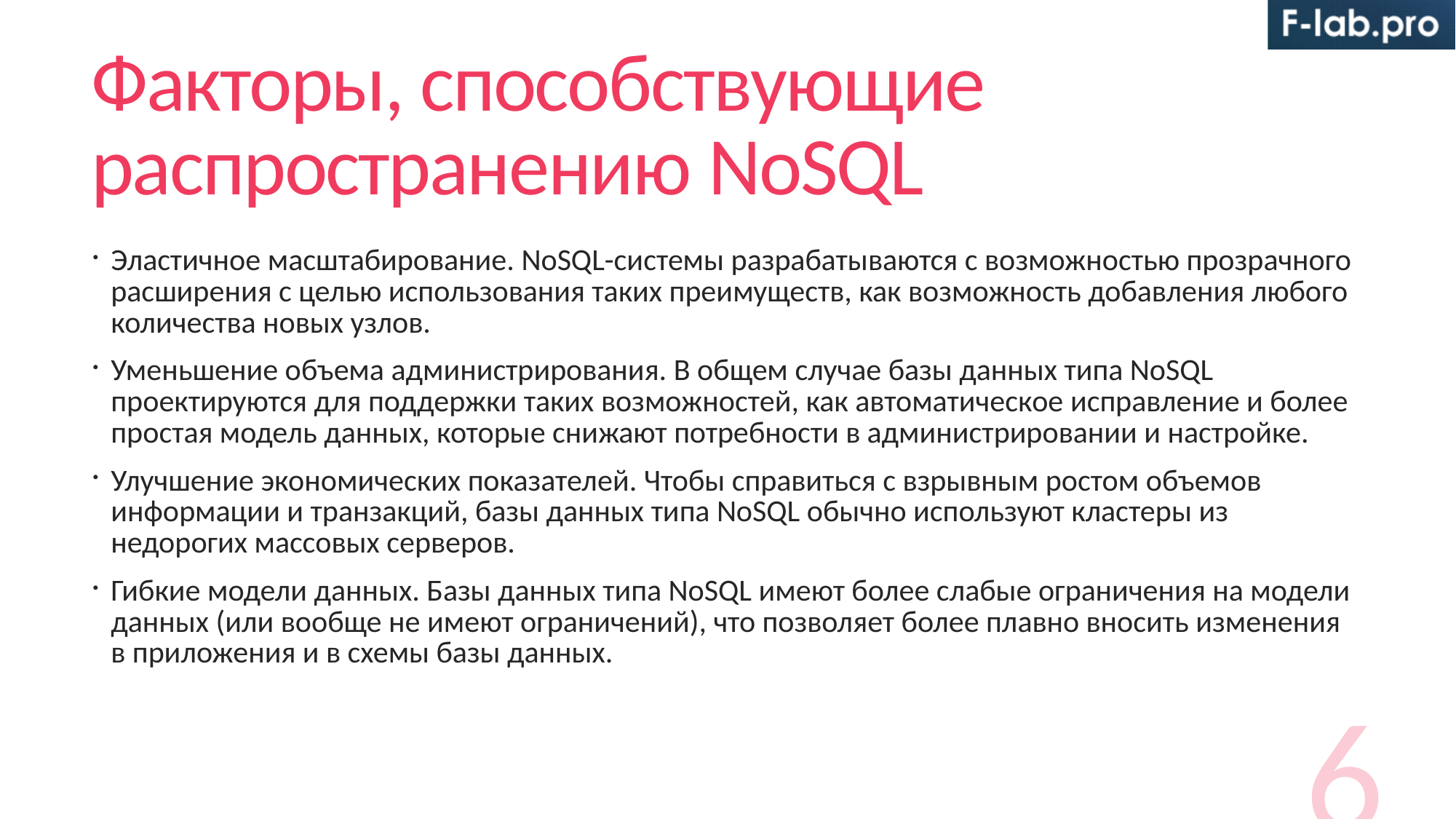

# Факторы, способствующие распространению NoSQL
Эластичное масштабирование. NoSQL-системы разрабатываются с возможностью прозрачного расширения с целью использования таких преимуществ, как возможность добавления любого количества новых узлов.
Уменьшение объема администрирования. В общем случае базы данных типа NoSQL проектируются для поддержки таких возможностей, как автоматическое исправление и более простая модель данных, которые снижают потребности в администрировании и настройке.
Улучшение экономических показателей. Чтобы справиться с взрывным ростом объемов информации и транзакций, базы данных типа NoSQL обычно используют кластеры из недорогих массовых серверов.
Гибкие модели данных. Базы данных типа NoSQL имеют более слабые ограничения на модели данных (или вообще не имеют ограничений), что позволяет более плавно вносить изменения в приложения и в схемы базы данных.

6